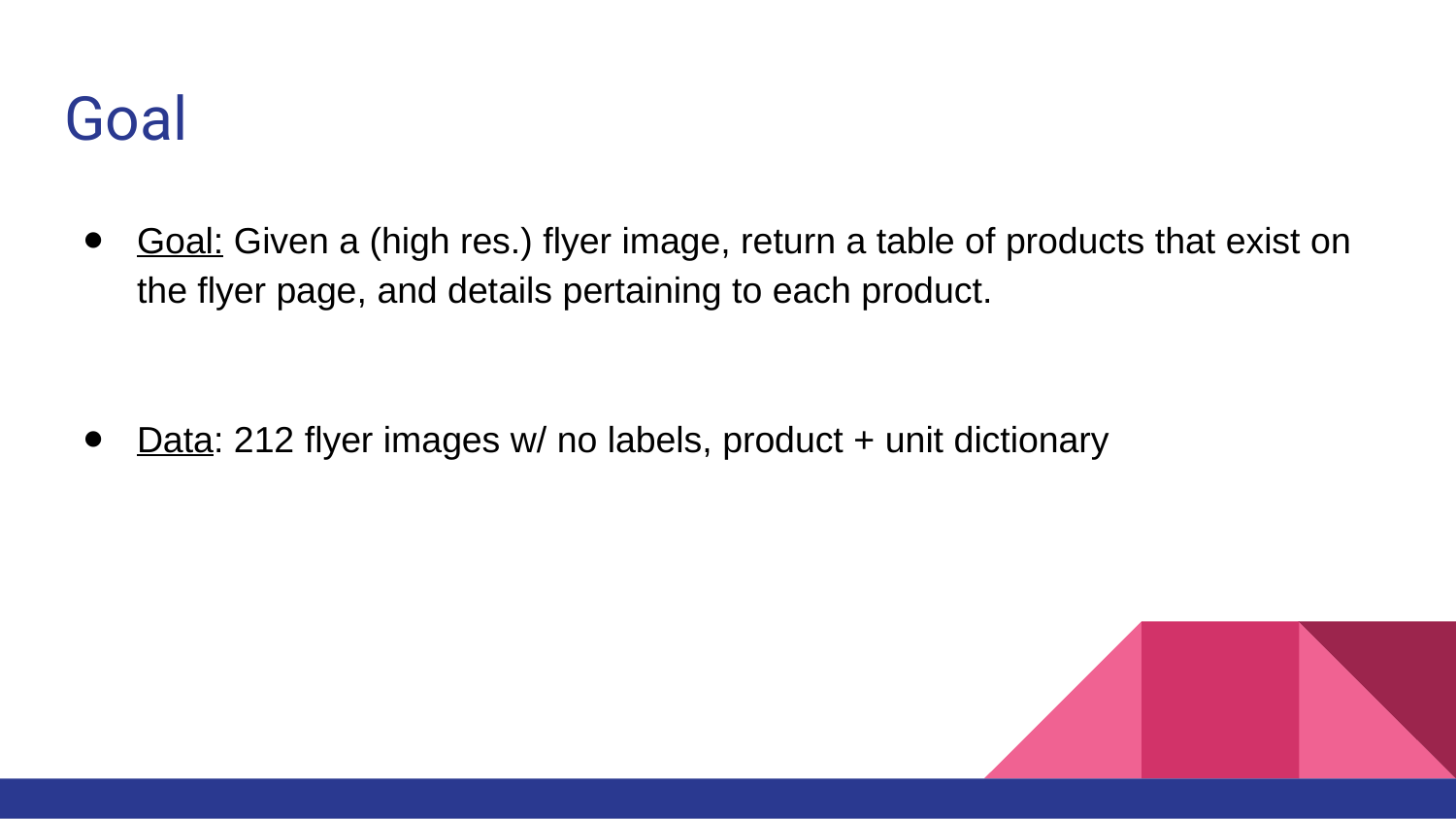

# Goal
Goal: Given a (high res.) flyer image, return a table of products that exist on the flyer page, and details pertaining to each product.

Data: 212 flyer images w/ no labels, product + unit dictionary